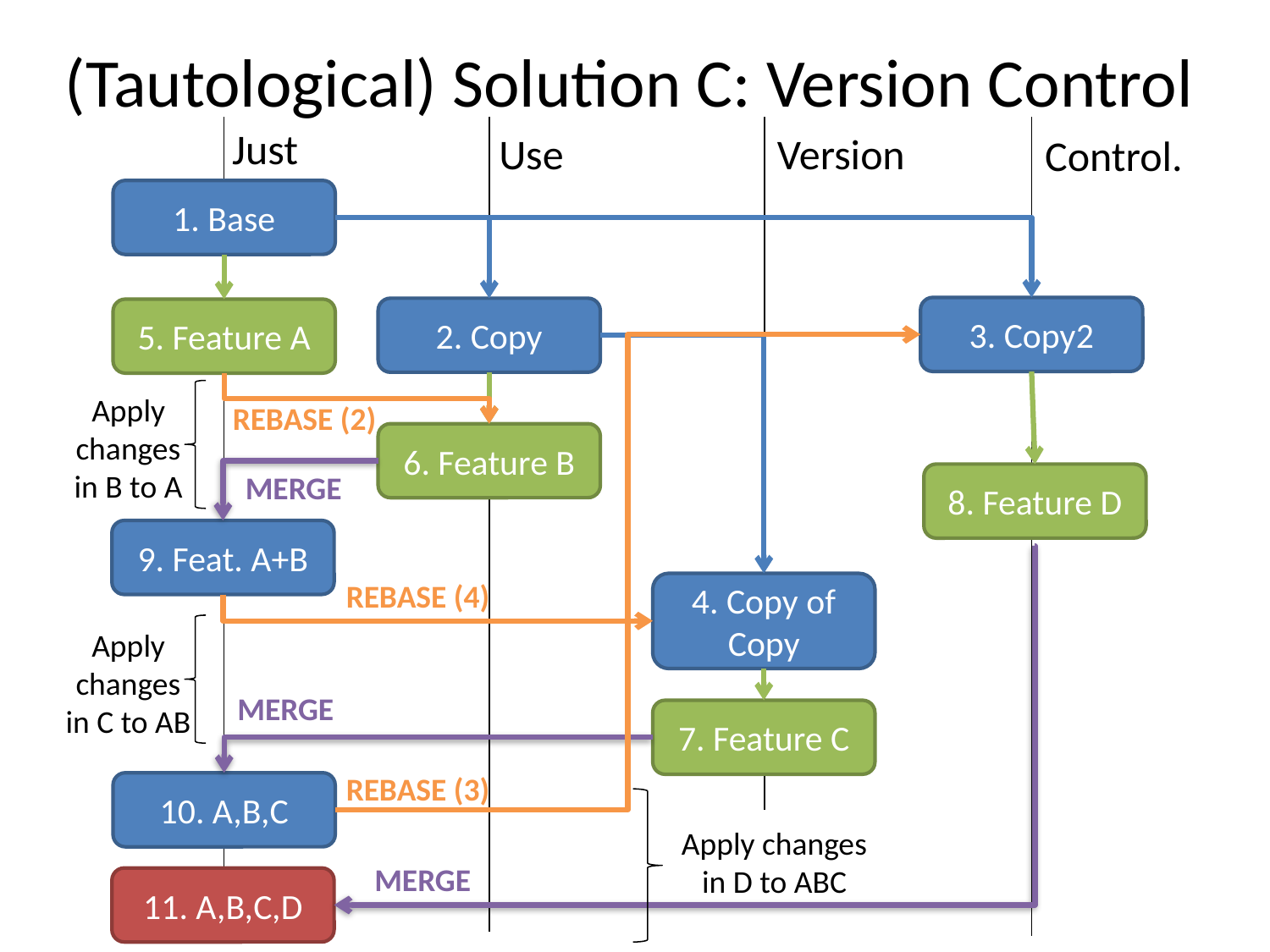

# (Tautological) Solution C: Version Control
Just
Use
Version
Control.
1. Base
3. Copy2
2. Copy
5. Feature A

Apply changes in B to A
REBASE (2)
6. Feature B
MERGE
8. Feature D
9. Feat. A+B
REBASE (4)
4. Copy of Copy

Apply changes in C to AB
MERGE
7. Feature C
REBASE (3)
10. A,B,C

Apply changes in D to ABC
MERGE
11. A,B,C,D